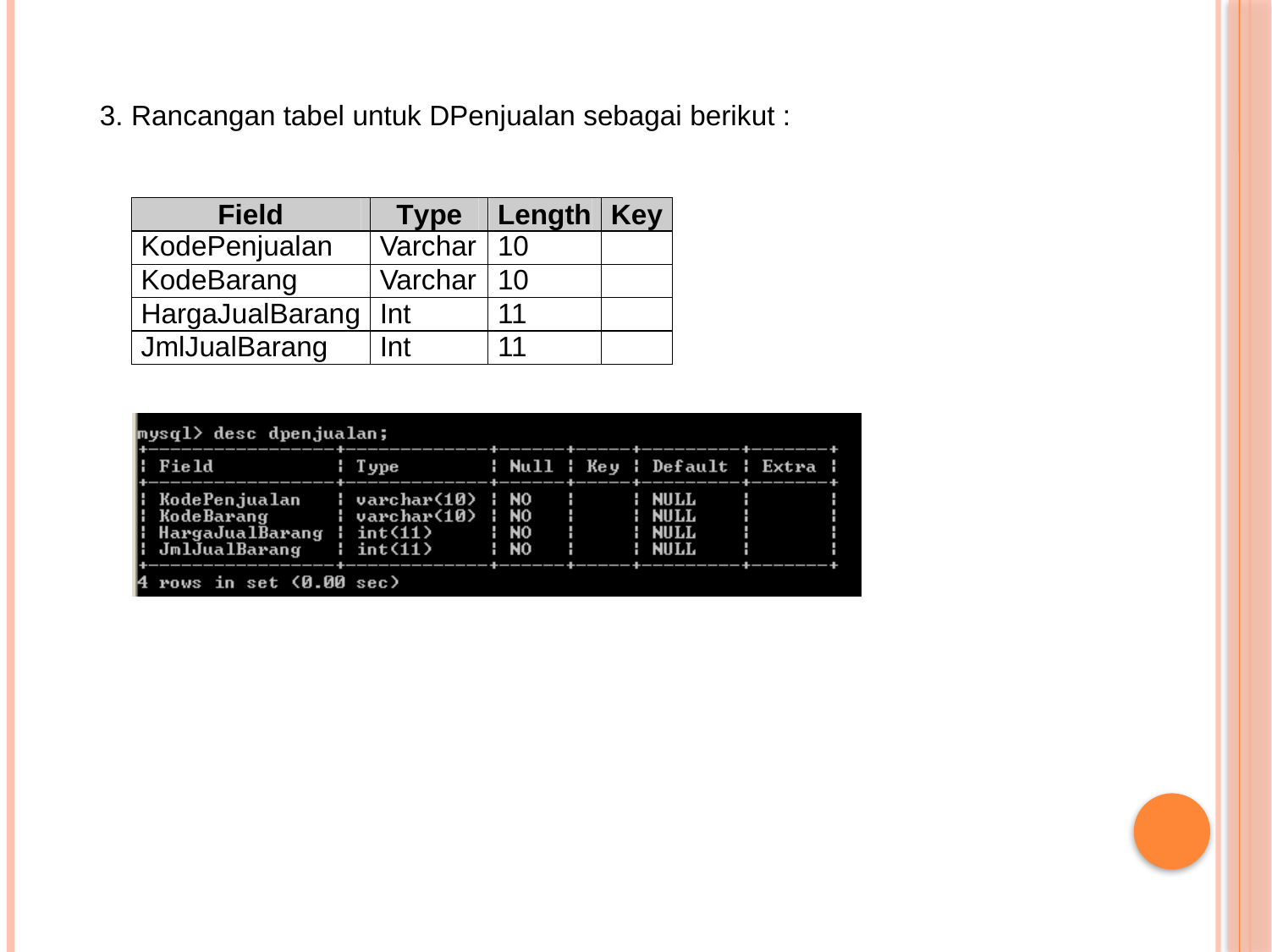

3. Rancangan tabel untuk DPenjualan sebagai berikut :

Field
Type
Length
Key
KodePenjualan
Varchar
10

KodeBarang

Varchar

10

HargaJualBarang

Int

11

JmlJualBarang

Int

11